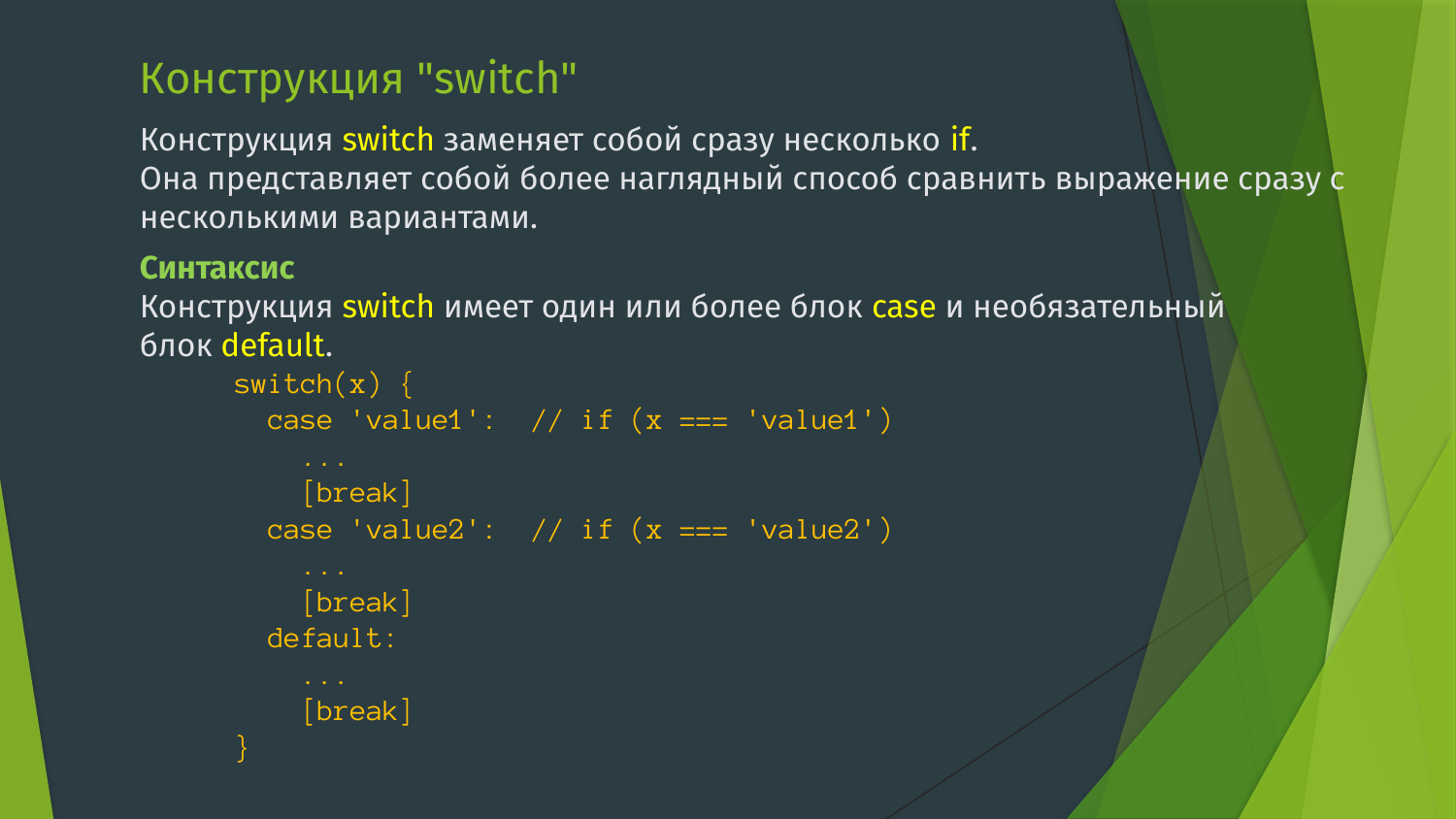

# Конструкция "switch"
Конструкция switch заменяет собой сразу несколько if.
Она представляет собой более наглядный способ сравнить выражение сразу с несколькими вариантами.
Синтаксис
Конструкция switch имеет один или более блок case и необязательный блок default.
switch(x) {
  case 'value1':  // if (x === 'value1')
    ...
    [break]
  case 'value2':  // if (x === 'value2')
    ...
    [break]
  default:
    ...
    [break]
}